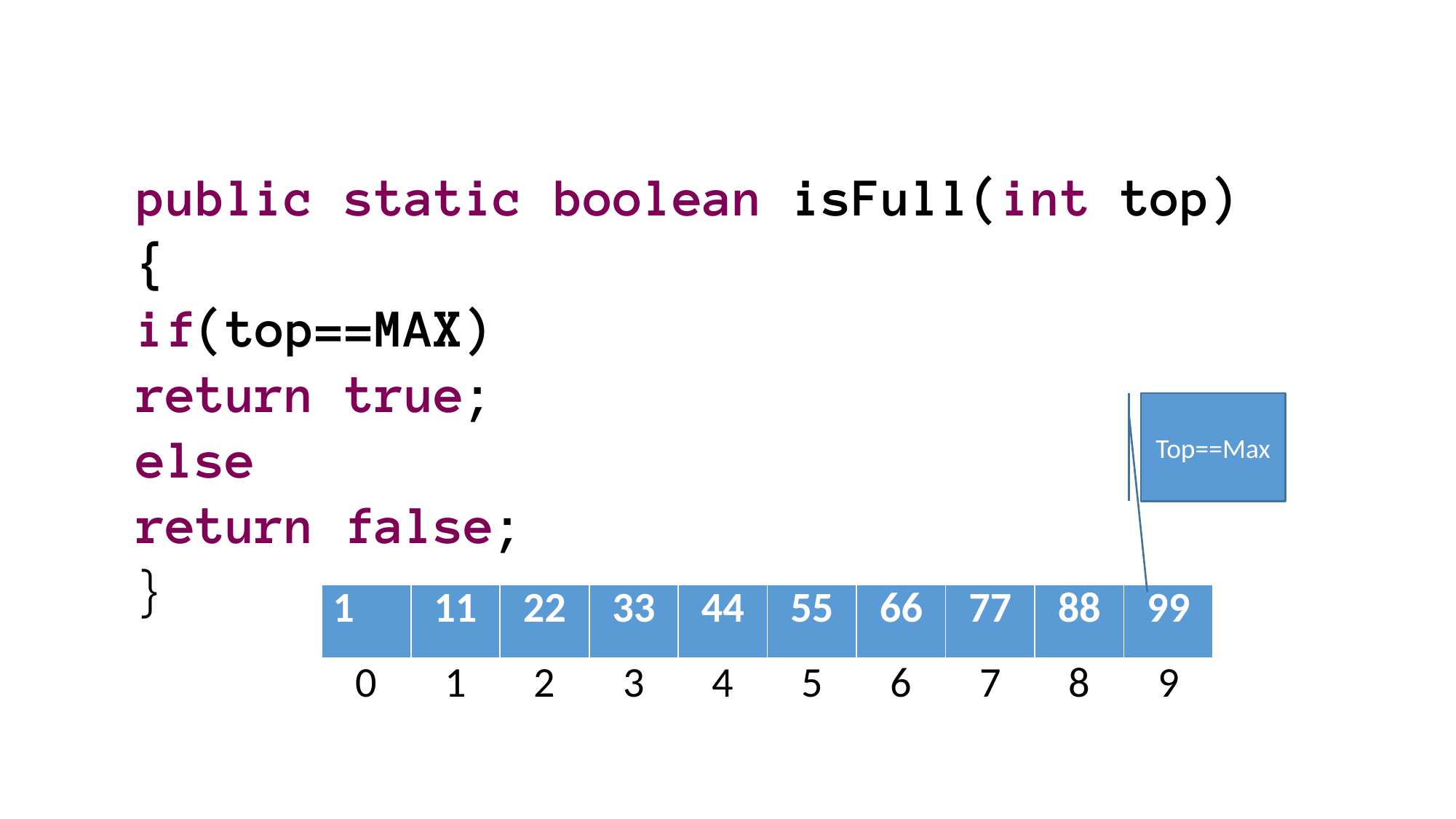

public static boolean isFull(int top)
{
if(top==MAX)
return true;
else
return false;
}
Top==Max
| 1 | 11 | 22 | 33 | 44 | 55 | 66 | 77 | 88 | 99 |
| --- | --- | --- | --- | --- | --- | --- | --- | --- | --- |
| 0 | 1 | 2 | 3 | 4 | 5 | 6 | 7 | 8 | 9 |